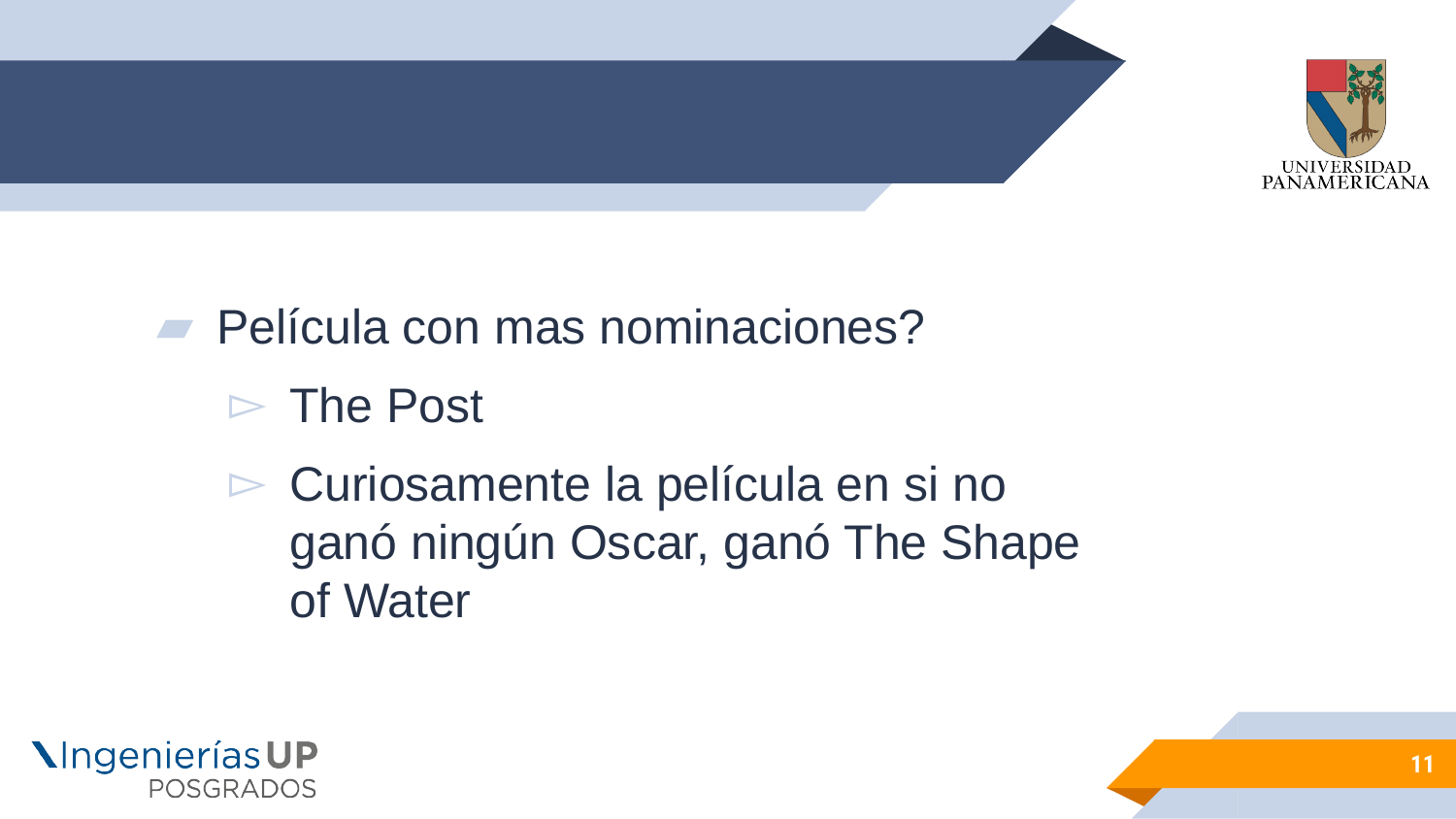

#
Película con mas nominaciones?
The Post
Curiosamente la película en si no ganó ningún Oscar, ganó The Shape of Water
11